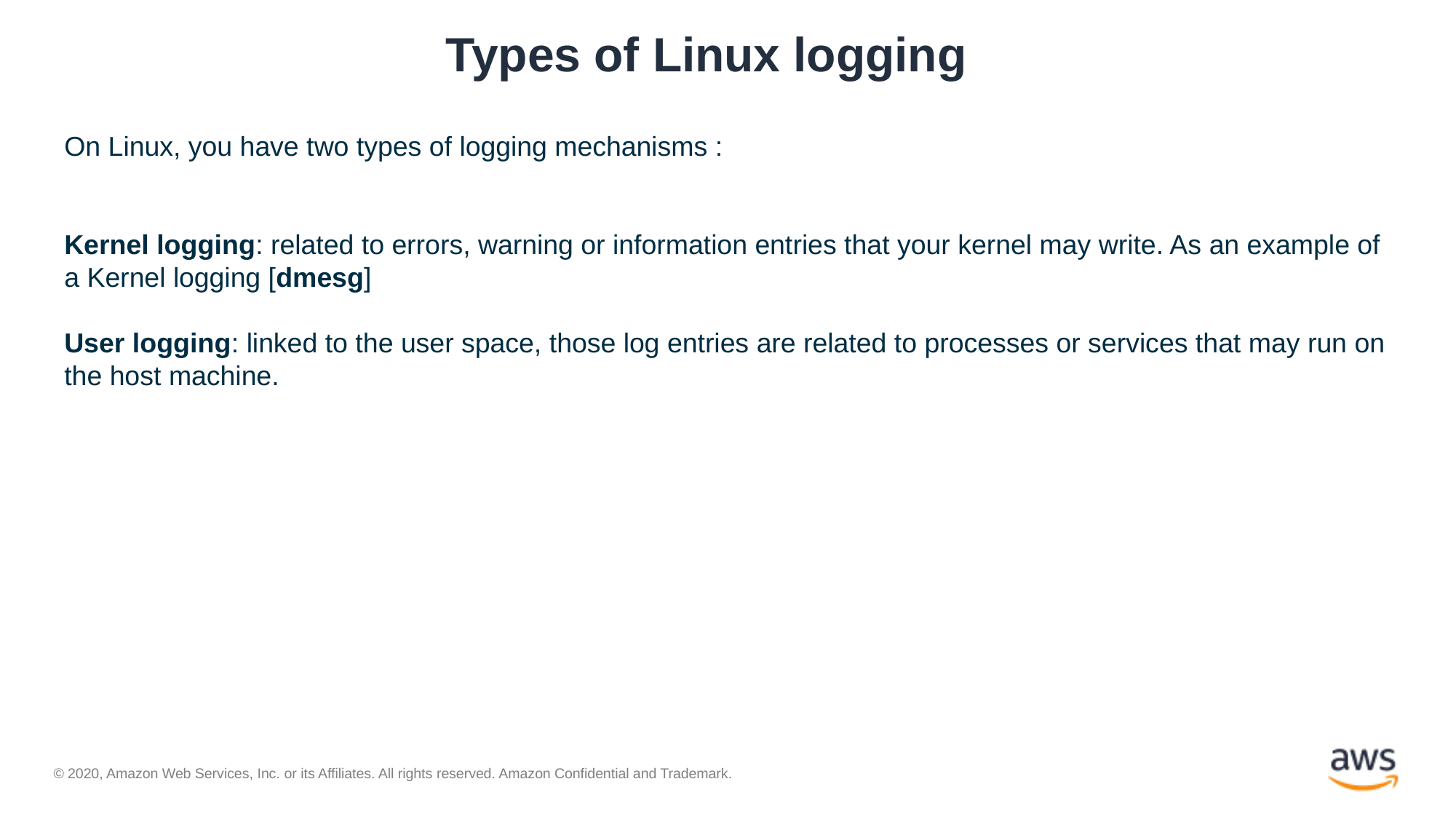

# Types of Linux logging
On Linux, you have two types of logging mechanisms :

Kernel logging: related to errors, warning or information entries that your kernel may write. As an example of a Kernel logging [dmesg]

User logging: linked to the user space, those log entries are related to processes or services that may run on the host machine.